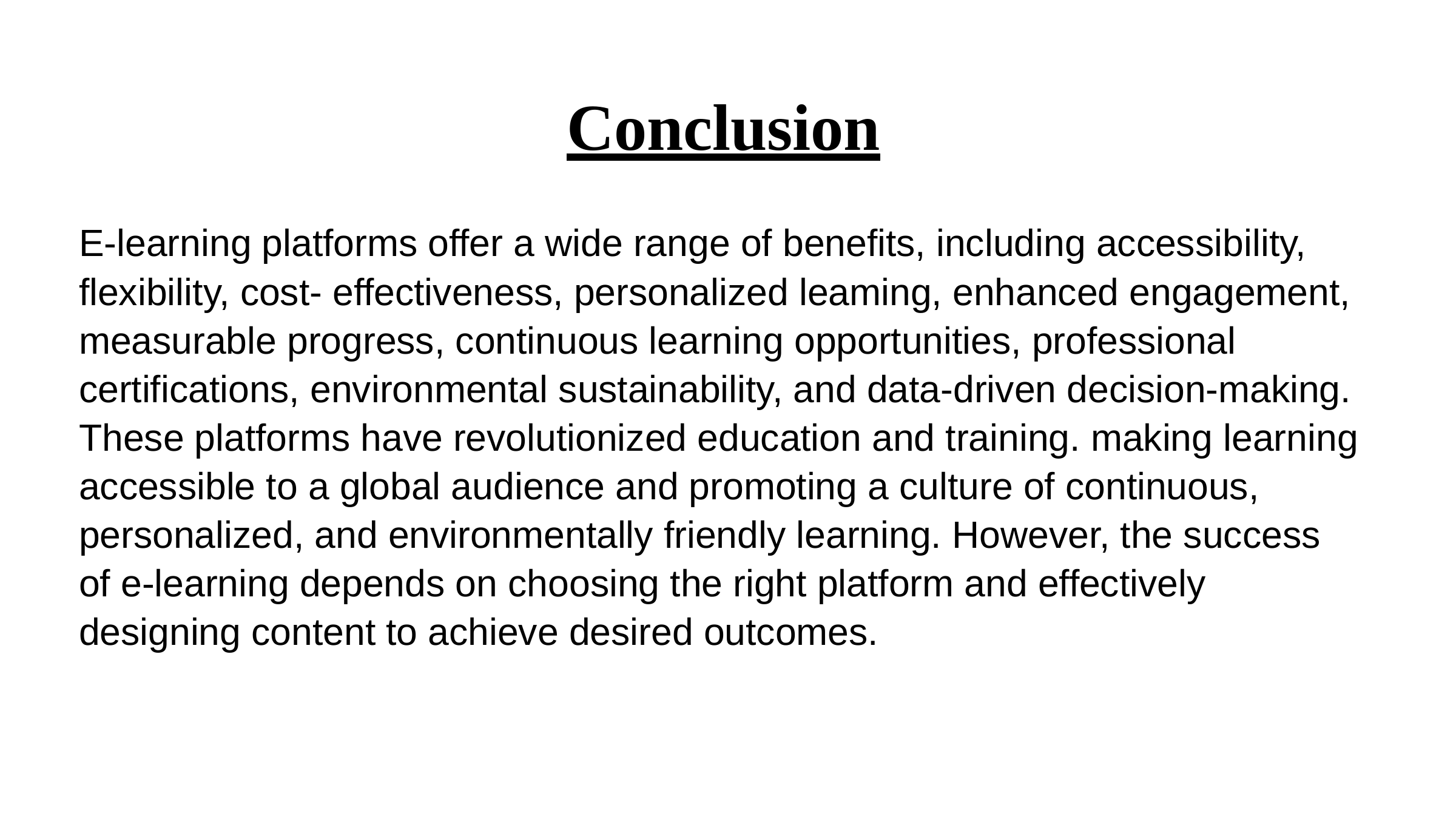

# Conclusion
E-learning platforms offer a wide range of benefits, including accessibility, flexibility, cost- effectiveness, personalized leaming, enhanced engagement, measurable progress, continuous learning opportunities, professional certifications, environmental sustainability, and data-driven decision-making. These platforms have revolutionized education and training. making learning accessible to a global audience and promoting a culture of continuous, personalized, and environmentally friendly learning. However, the success of e-learning depends on choosing the right platform and effectively designing content to achieve desired outcomes.